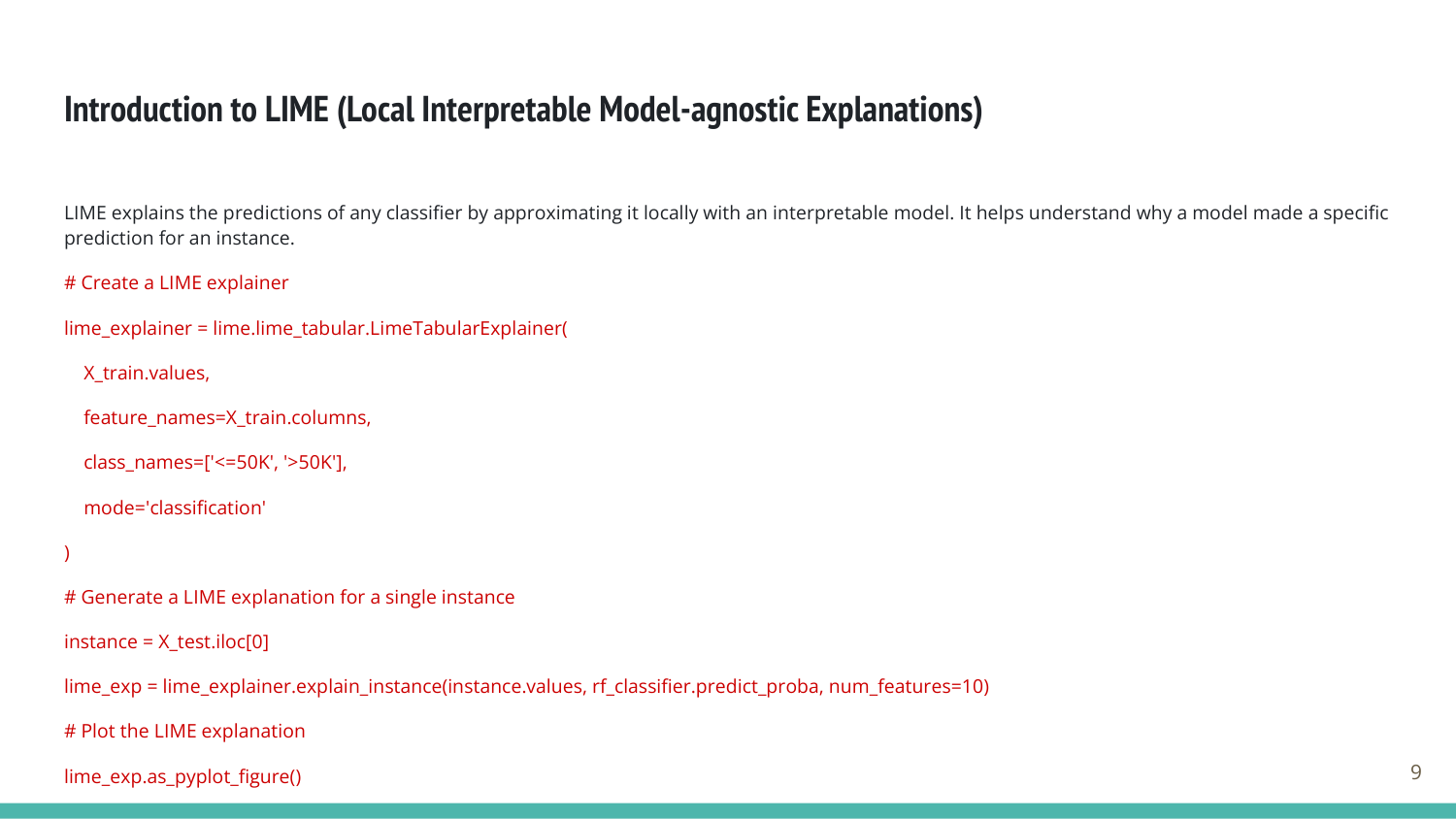

# Introduction to LIME (Local Interpretable Model-agnostic Explanations)
LIME explains the predictions of any classifier by approximating it locally with an interpretable model. It helps understand why a model made a specific prediction for an instance.
# Create a LIME explainer
lime_explainer = lime.lime_tabular.LimeTabularExplainer(
    X_train.values,
    feature_names=X_train.columns,
    class_names=['<=50K', '>50K'],
    mode='classification'
)
# Generate a LIME explanation for a single instance
instance = X_test.iloc[0]
lime_exp = lime_explainer.explain_instance(instance.values, rf_classifier.predict_proba, num_features=10)
# Plot the LIME explanation
lime_exp.as_pyplot_figure()

9